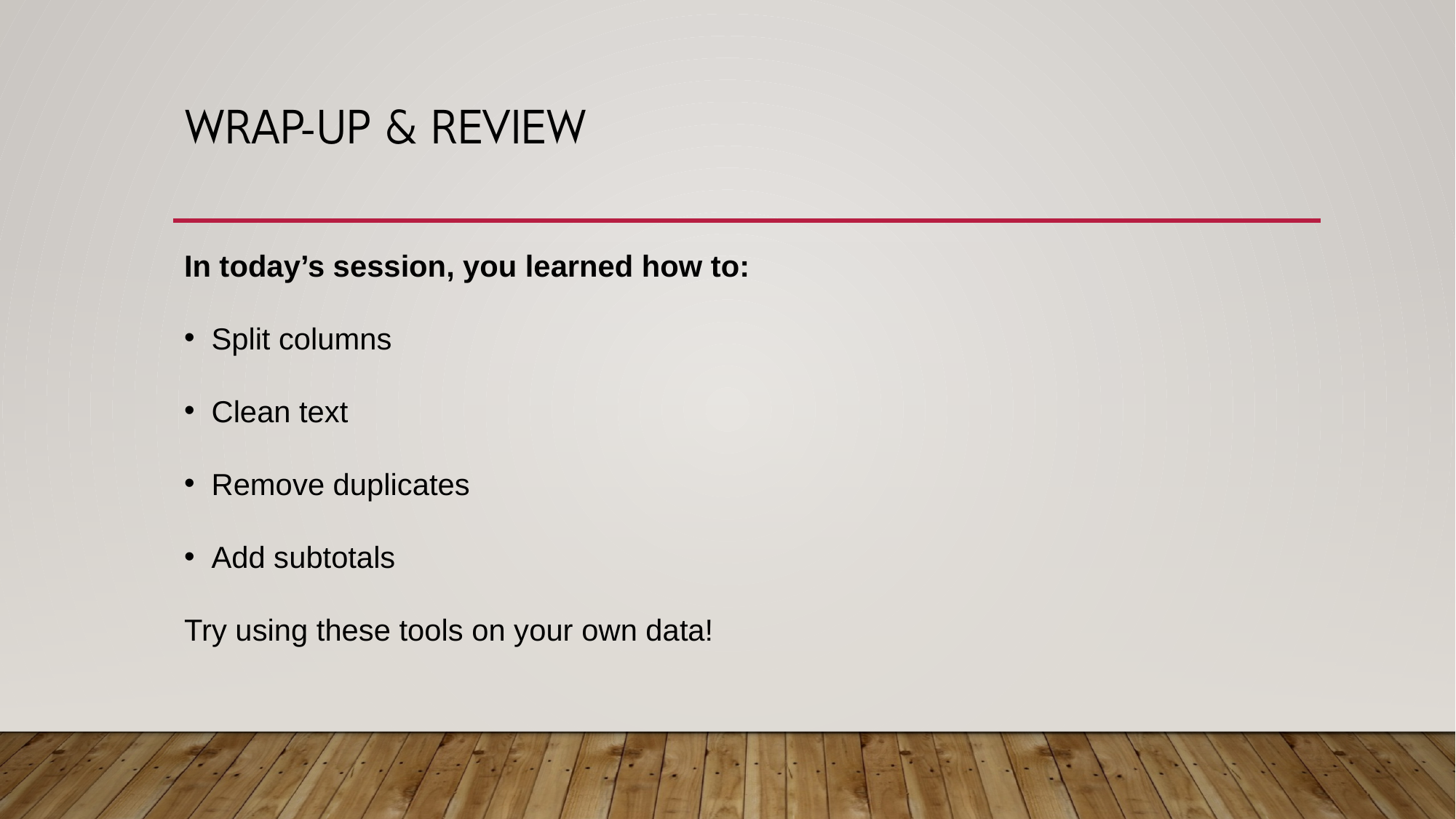

# Wrap-Up & Review
In today’s session, you learned how to:

Split columns

Clean text

Remove duplicates

Add subtotals

Try using these tools on your own data!